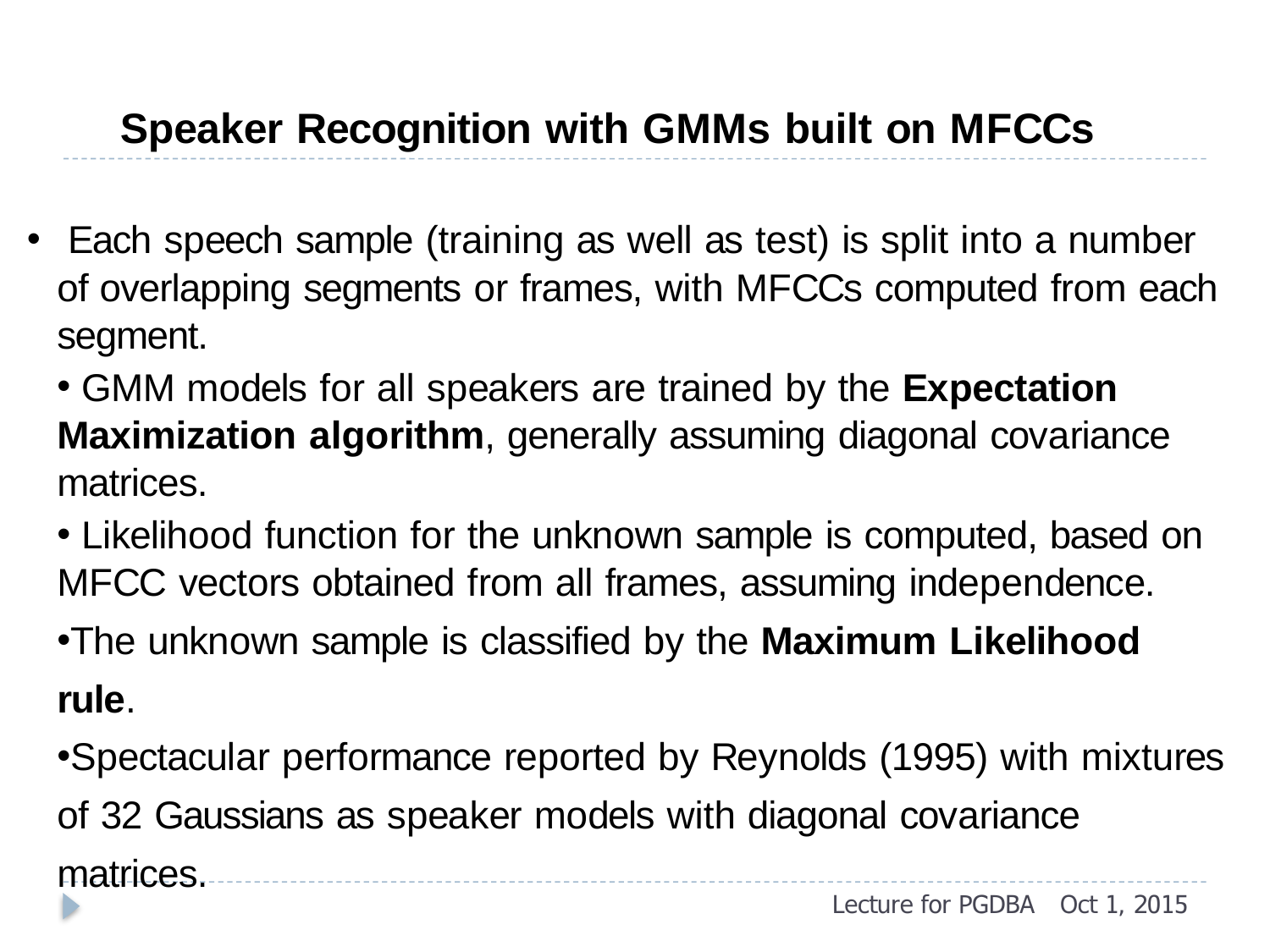

Speaker Recognition with GMMs built on MFCCs

 Each speech sample (training as well as test) is split into a number of overlapping segments or frames, with MFCCs computed from each segment.
 GMM models for all speakers are trained by the Expectation Maximization algorithm, generally assuming diagonal covariance matrices.
 Likelihood function for the unknown sample is computed, based on MFCC vectors obtained from all frames, assuming independence.
The unknown sample is classified by the Maximum Likelihood rule.
Spectacular performance reported by Reynolds (1995) with mixtures of 32 Gaussians as speaker models with diagonal covariance matrices.
Lecture for PGDBA
Oct 1, 2015